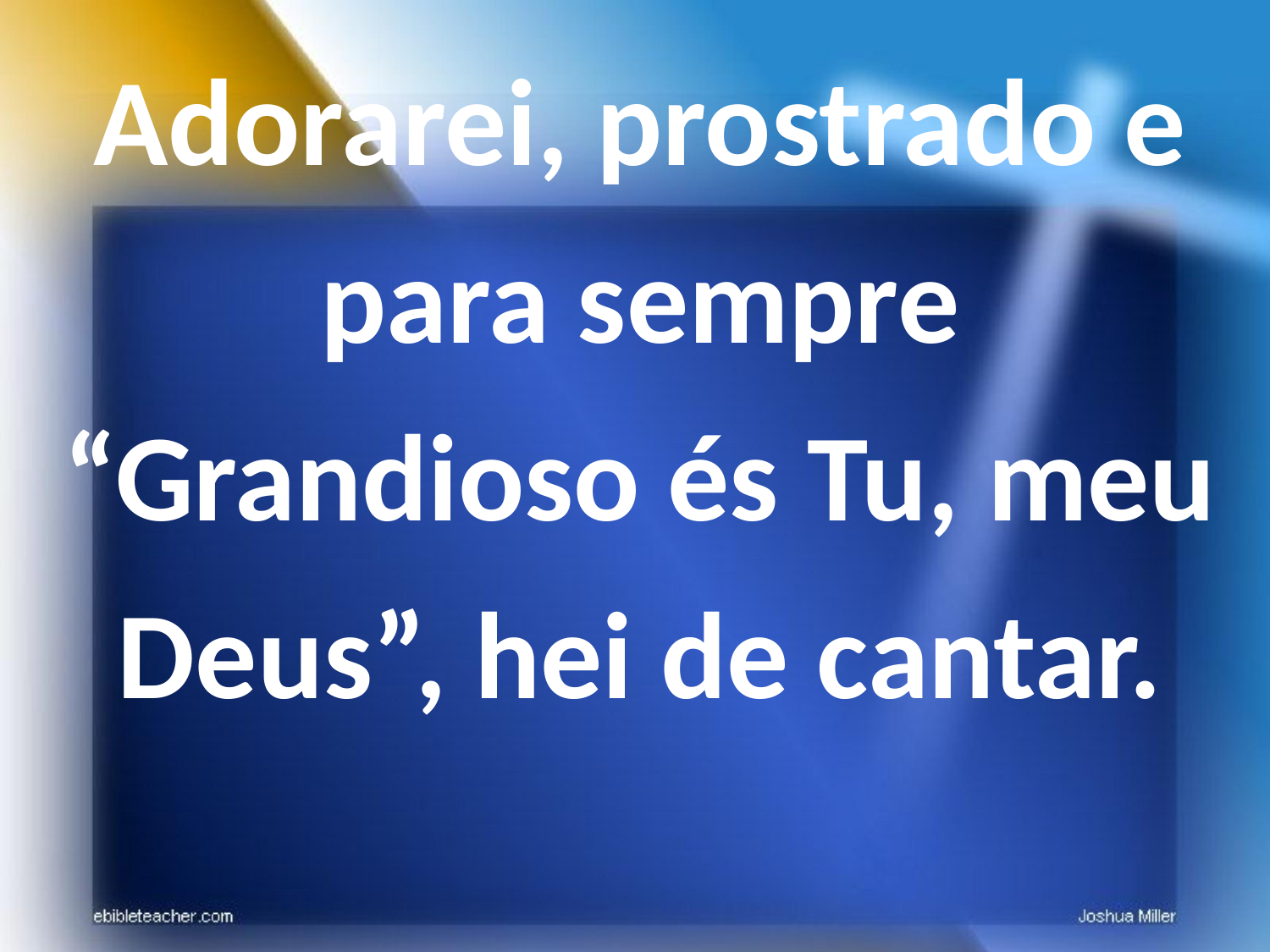

Adorarei, prostrado e para sempre “Grandioso és Tu, meu Deus”, hei de cantar.